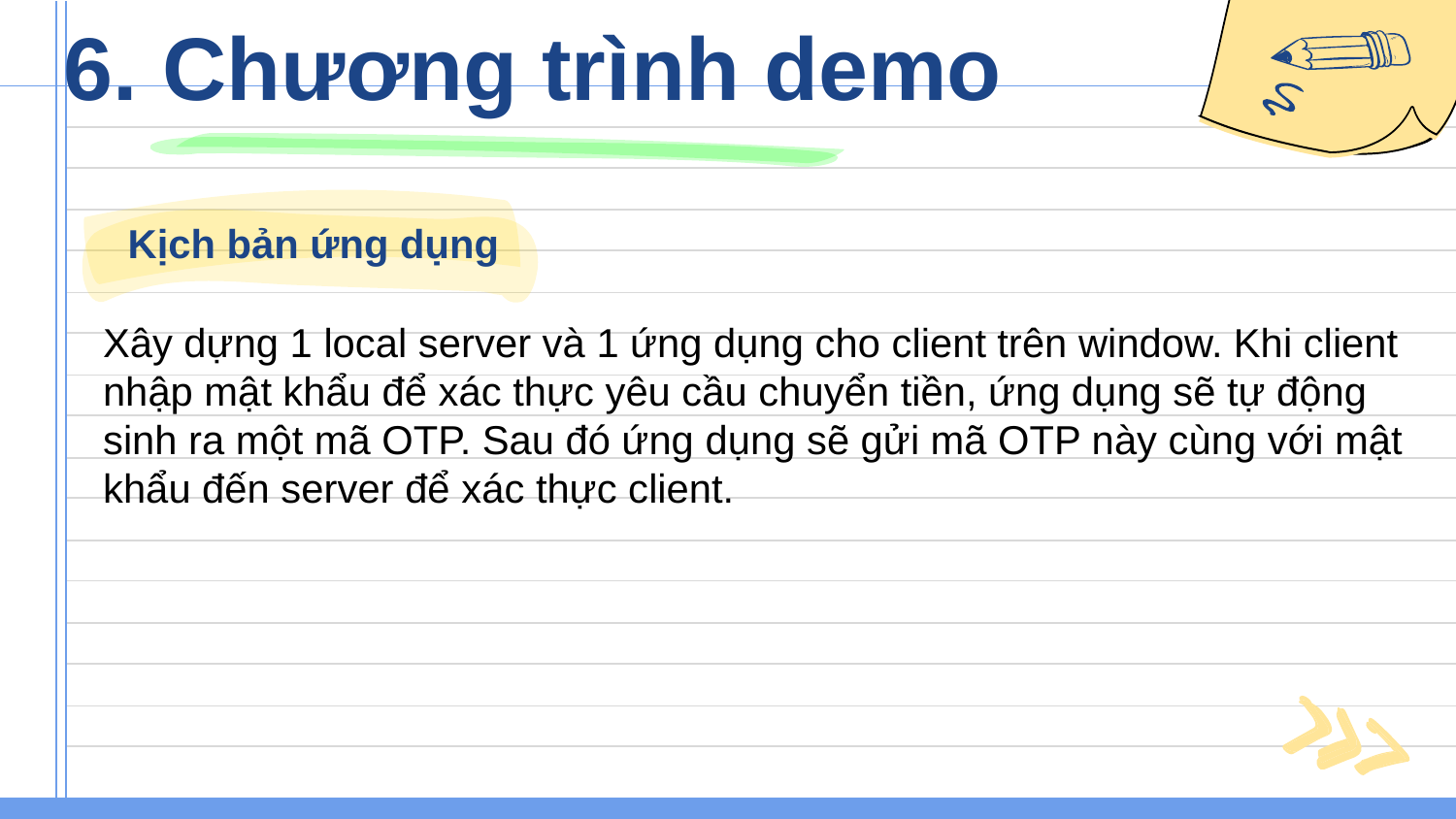

# 6. Chương trình demo

Kịch bản ứng dụng
Xây dựng 1 local server và 1 ứng dụng cho client trên window. Khi client nhập mật khẩu để xác thực yêu cầu chuyển tiền, ứng dụng sẽ tự động sinh ra một mã OTP. Sau đó ứng dụng sẽ gửi mã OTP này cùng với mật khẩu đến server để xác thực client.